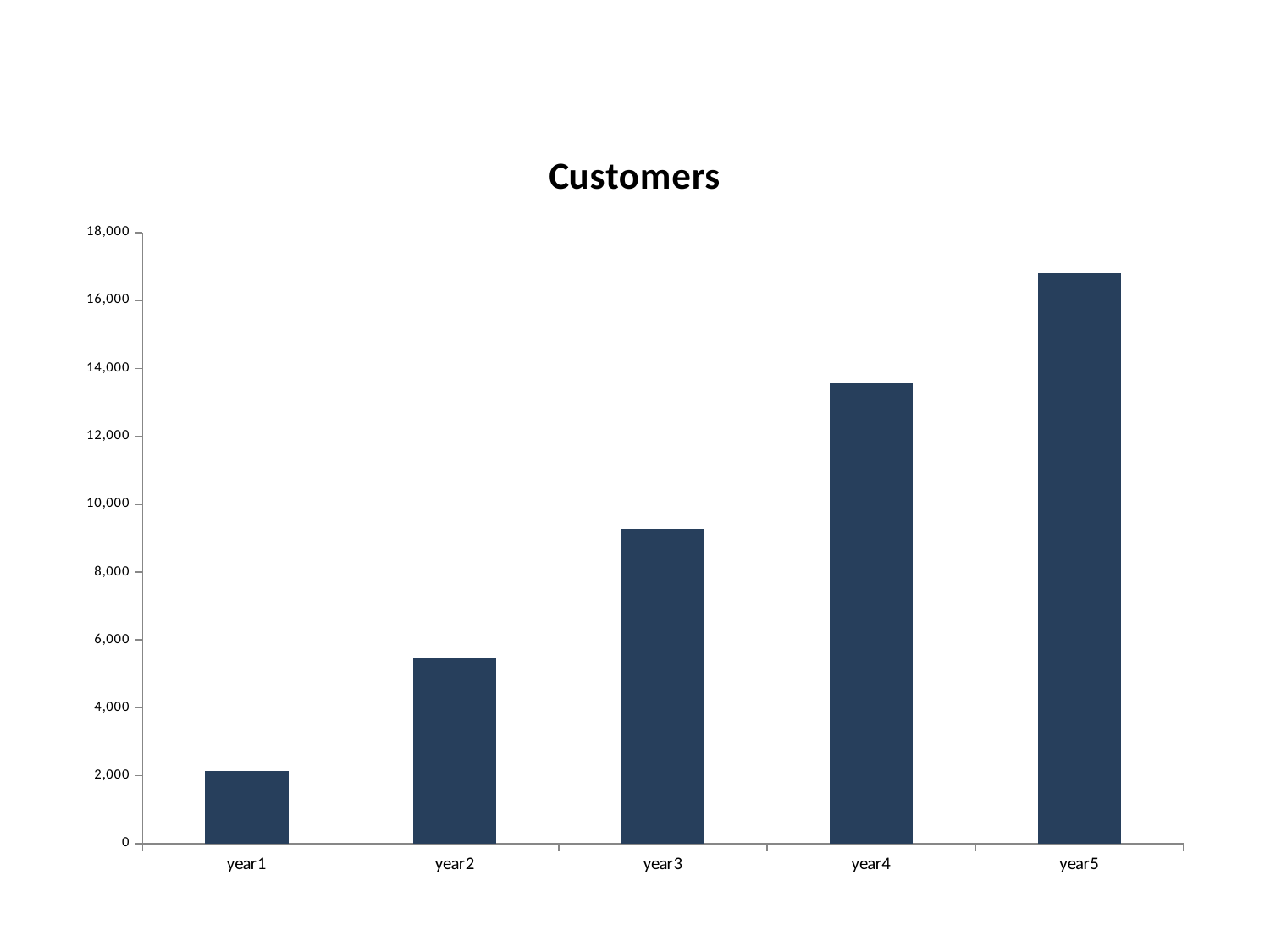

### Chart: Customers

| Category | customers |
|---|---|
| year1 | 2138.0 |
| year2 | 5492.0 |
| year3 | 9259.0 |
| year4 | 13563.0 |
| year5 | 16804.0 |